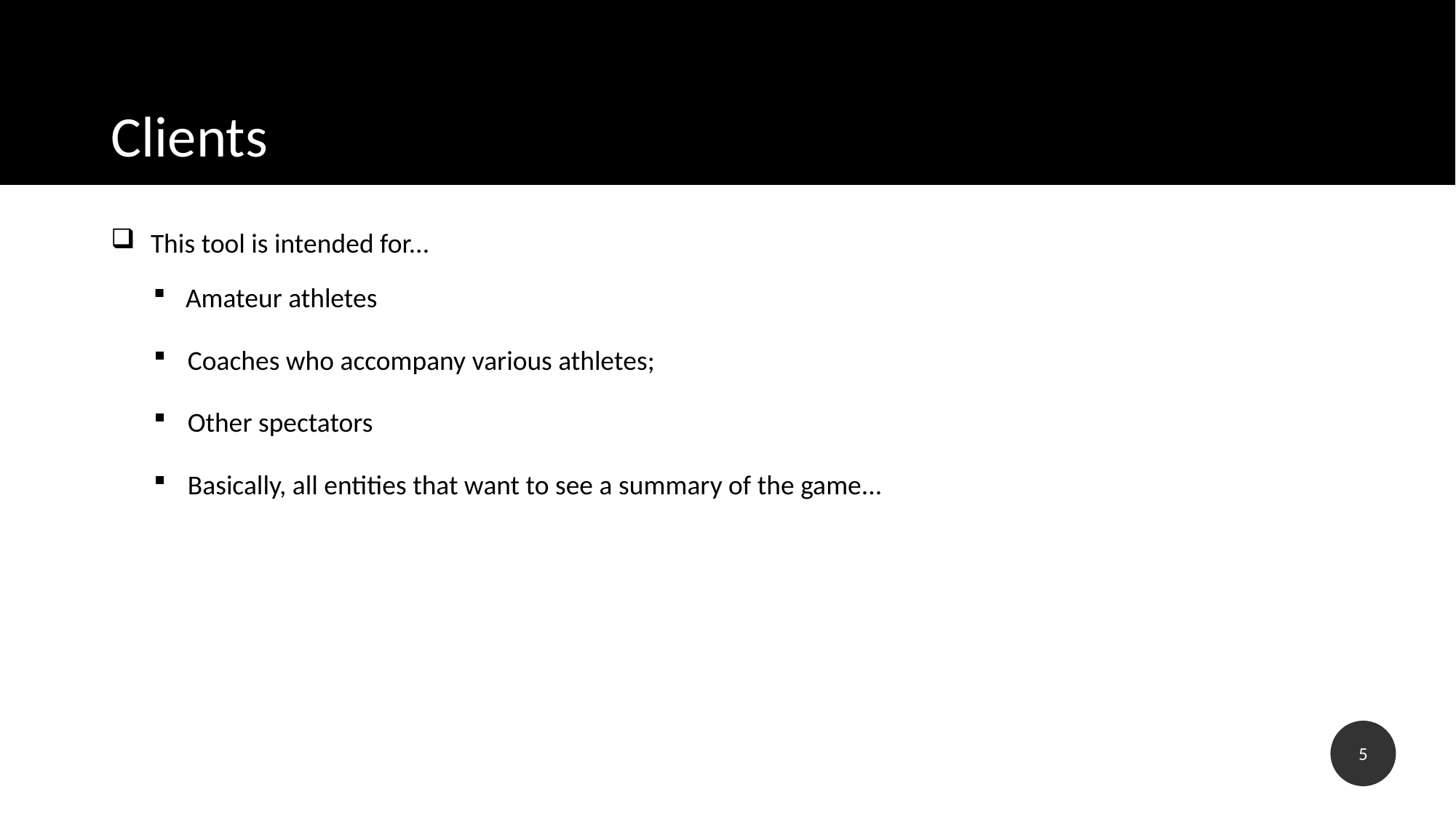

# Clients
  This tool is intended for...
Amateur athletes
Coaches who accompany various athletes;
Other spectators
Basically, all entities that want to see a summary of the game...
5